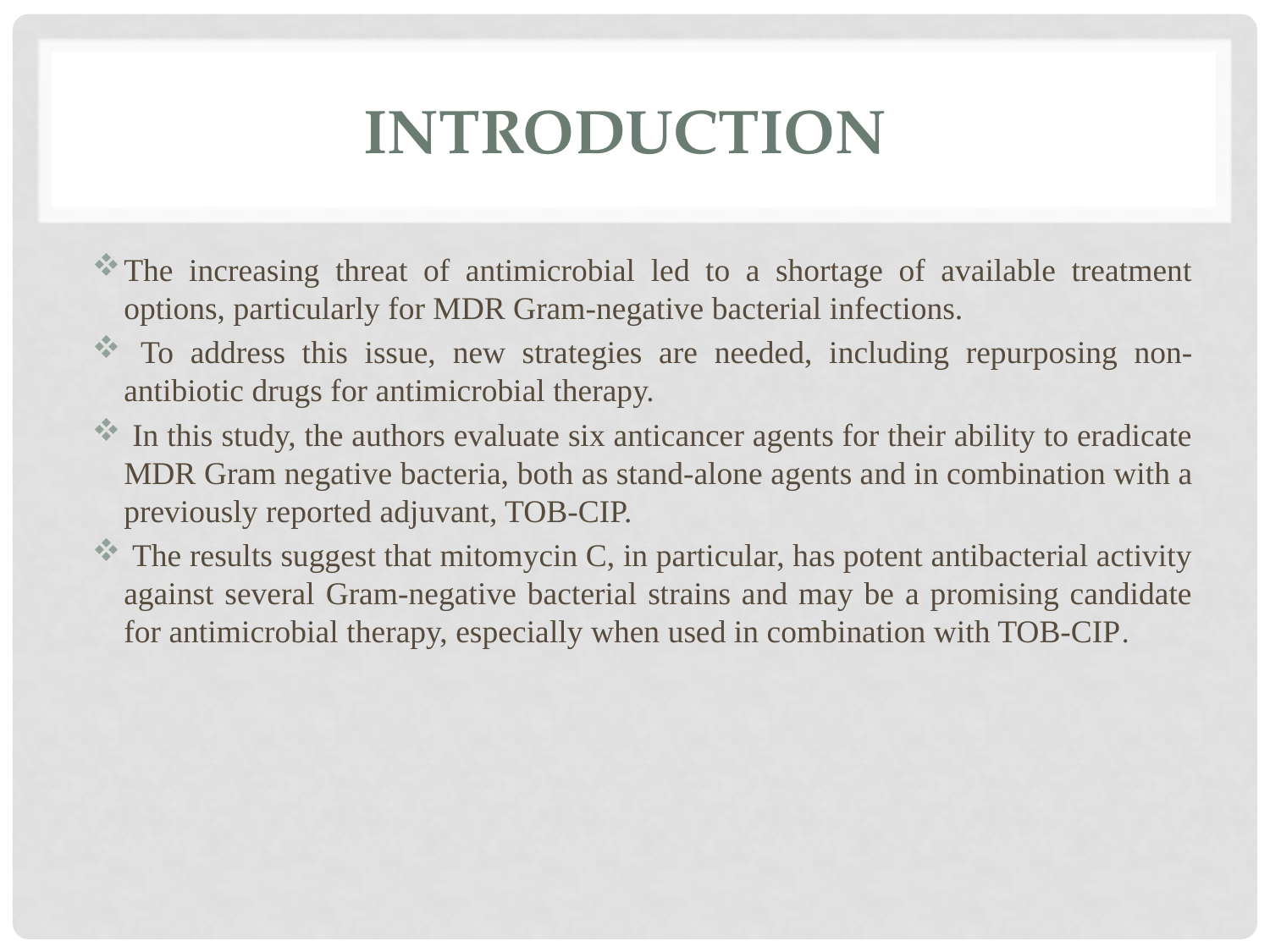

# Introduction
The increasing threat of antimicrobial led to a shortage of available treatment options, particularly for MDR Gram-negative bacterial infections.
 To address this issue, new strategies are needed, including repurposing non-antibiotic drugs for antimicrobial therapy.
 In this study, the authors evaluate six anticancer agents for their ability to eradicate MDR Gram negative bacteria, both as stand-alone agents and in combination with a previously reported adjuvant, TOB-CIP.
 The results suggest that mitomycin C, in particular, has potent antibacterial activity against several Gram-negative bacterial strains and may be a promising candidate for antimicrobial therapy, especially when used in combination with TOB-CIP.